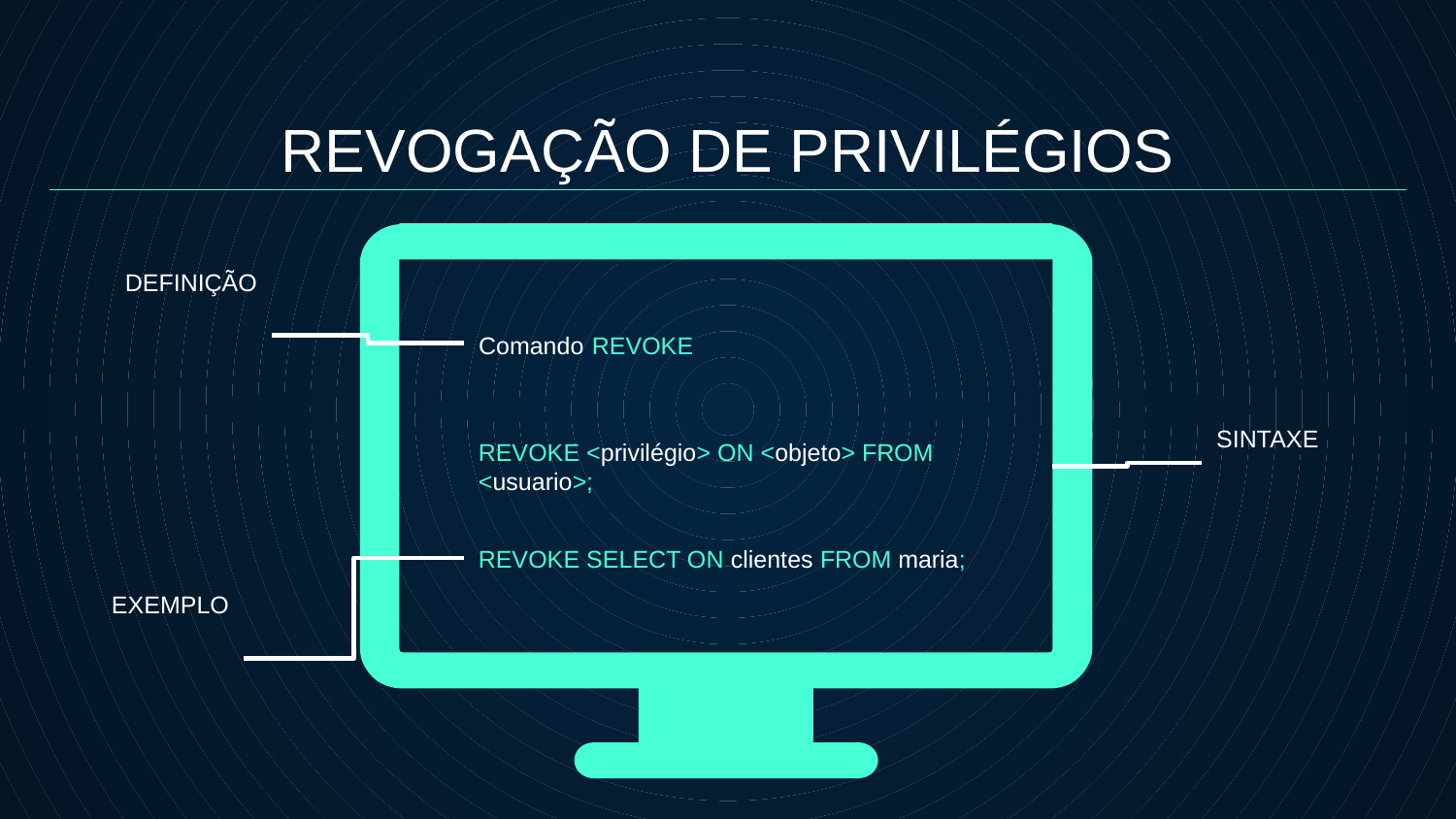

# REVOGAÇÃO DE PRIVILÉGIOS

DEFINIÇÃO
Comando REVOKE
SINTAXE
REVOKE <privilégio> ON <objeto> FROM <usuario>;
REVOKE SELECT ON clientes FROM maria;
EXEMPLO